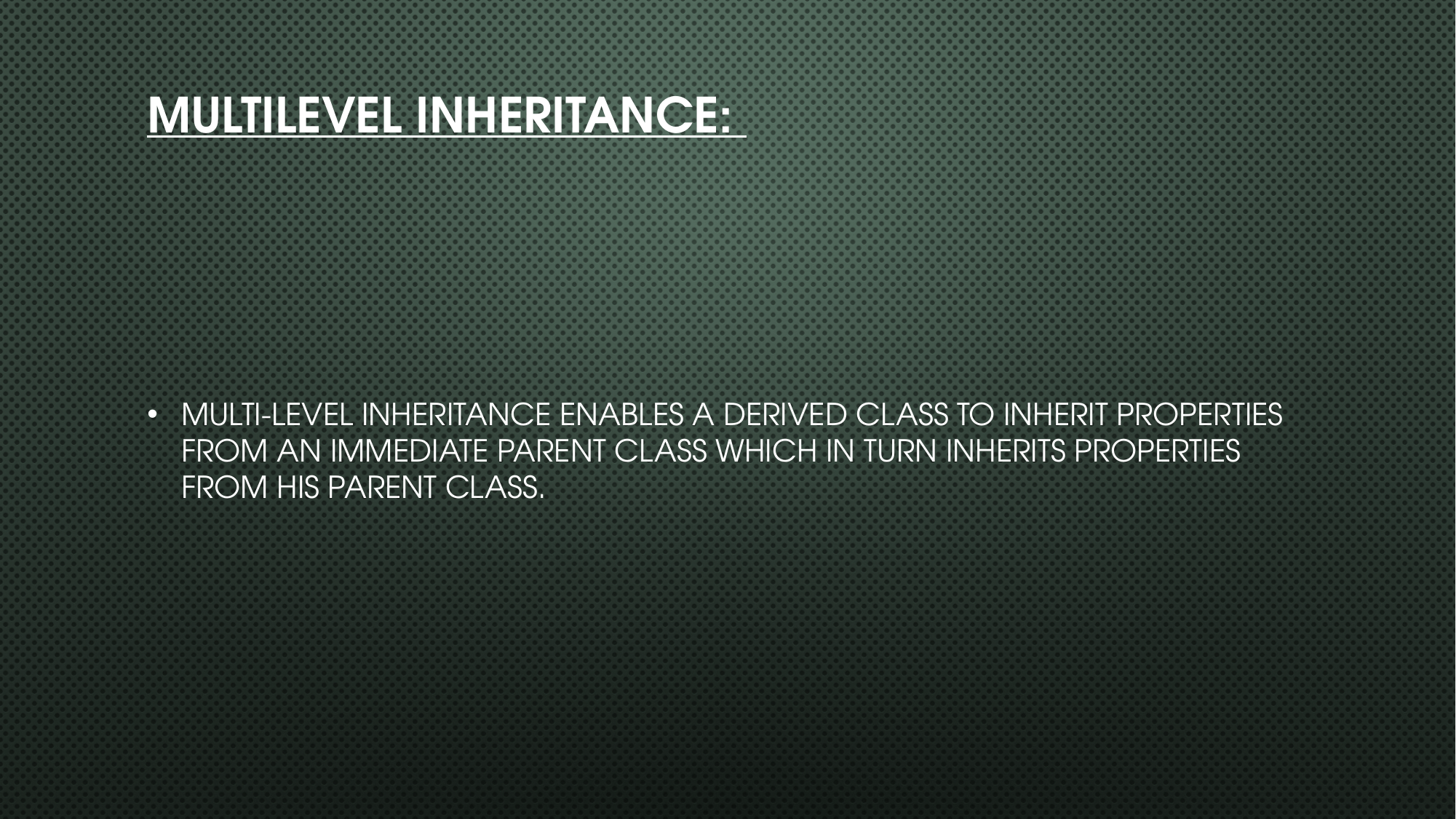

# Multilevel Inheritance:
Multi-level inheritance enables a derived class to inherit properties from an immediate parent class which in turn inherits properties from his parent class.